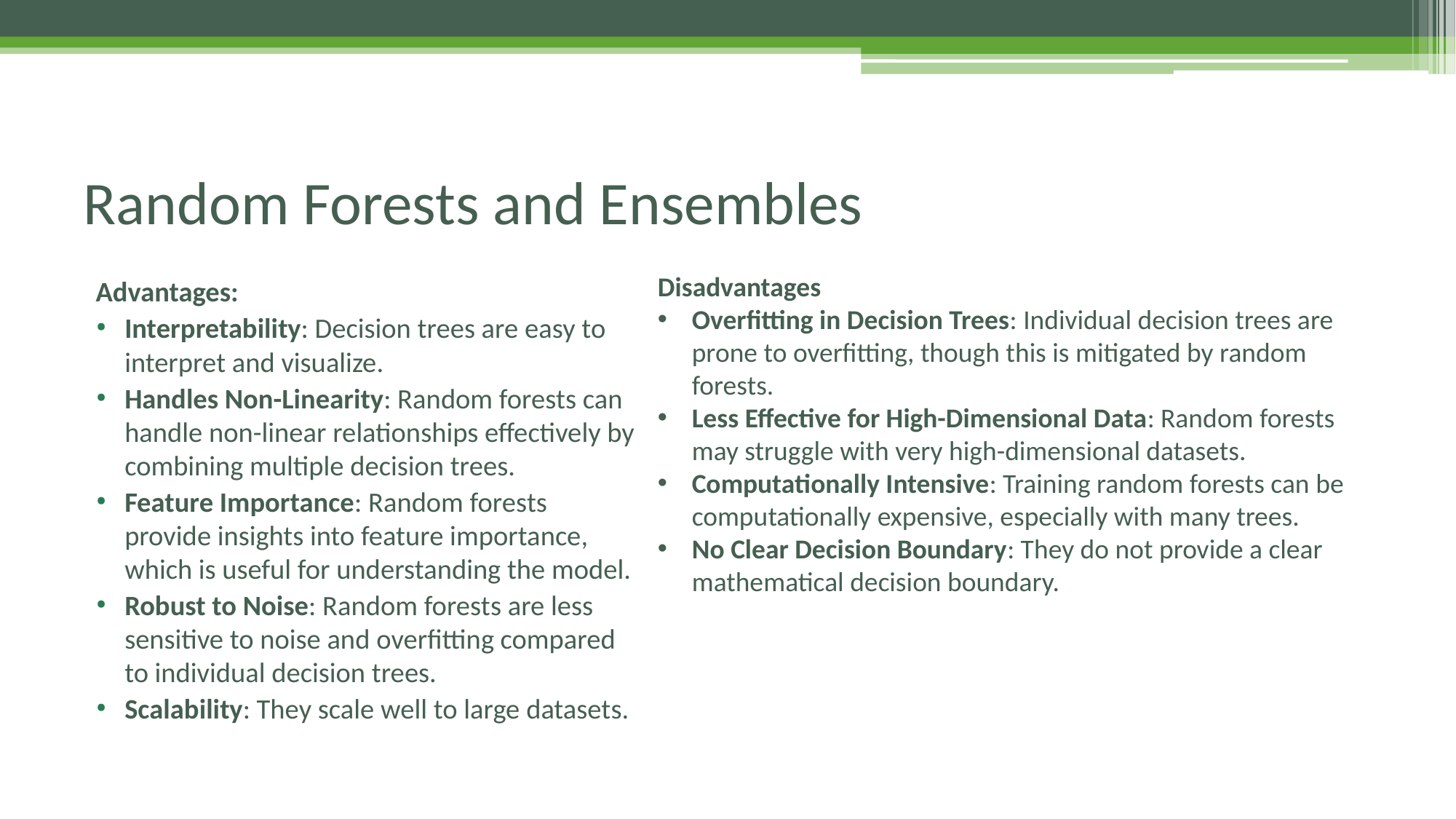

# Random Forests and Ensembles
Disadvantages
Overfitting in Decision Trees: Individual decision trees are prone to overfitting, though this is mitigated by random forests.
Less Effective for High-Dimensional Data: Random forests may struggle with very high-dimensional datasets.
Computationally Intensive: Training random forests can be computationally expensive, especially with many trees.
No Clear Decision Boundary: They do not provide a clear mathematical decision boundary.
Advantages:
Interpretability: Decision trees are easy to interpret and visualize.
Handles Non-Linearity: Random forests can handle non-linear relationships effectively by combining multiple decision trees.
Feature Importance: Random forests provide insights into feature importance, which is useful for understanding the model.
Robust to Noise: Random forests are less sensitive to noise and overfitting compared to individual decision trees.
Scalability: They scale well to large datasets.